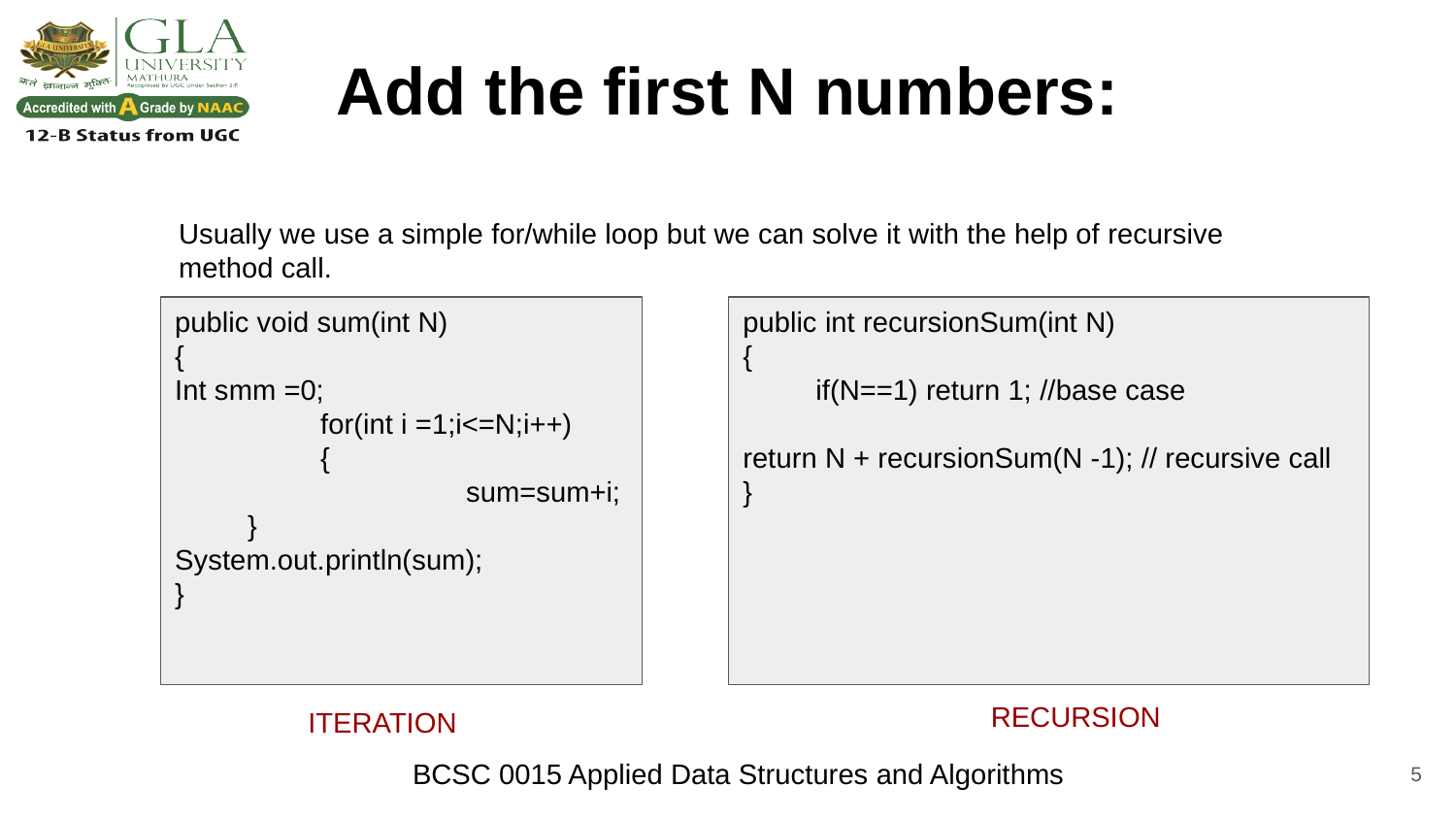

# Add the first N numbers:
Usually we use a simple for/while loop but we can solve it with the help of recursive method call.
public void sum(int N)
{
Int smm =0;
	for(int i =1;i<=N;i++)
	{
		sum=sum+i;
}
System.out.println(sum);
}

public int recursionSum(int N)
{
if(N==1) return 1; //base case

return N + recursionSum(N -1); // recursive call
}

RECURSION
ITERATION
5